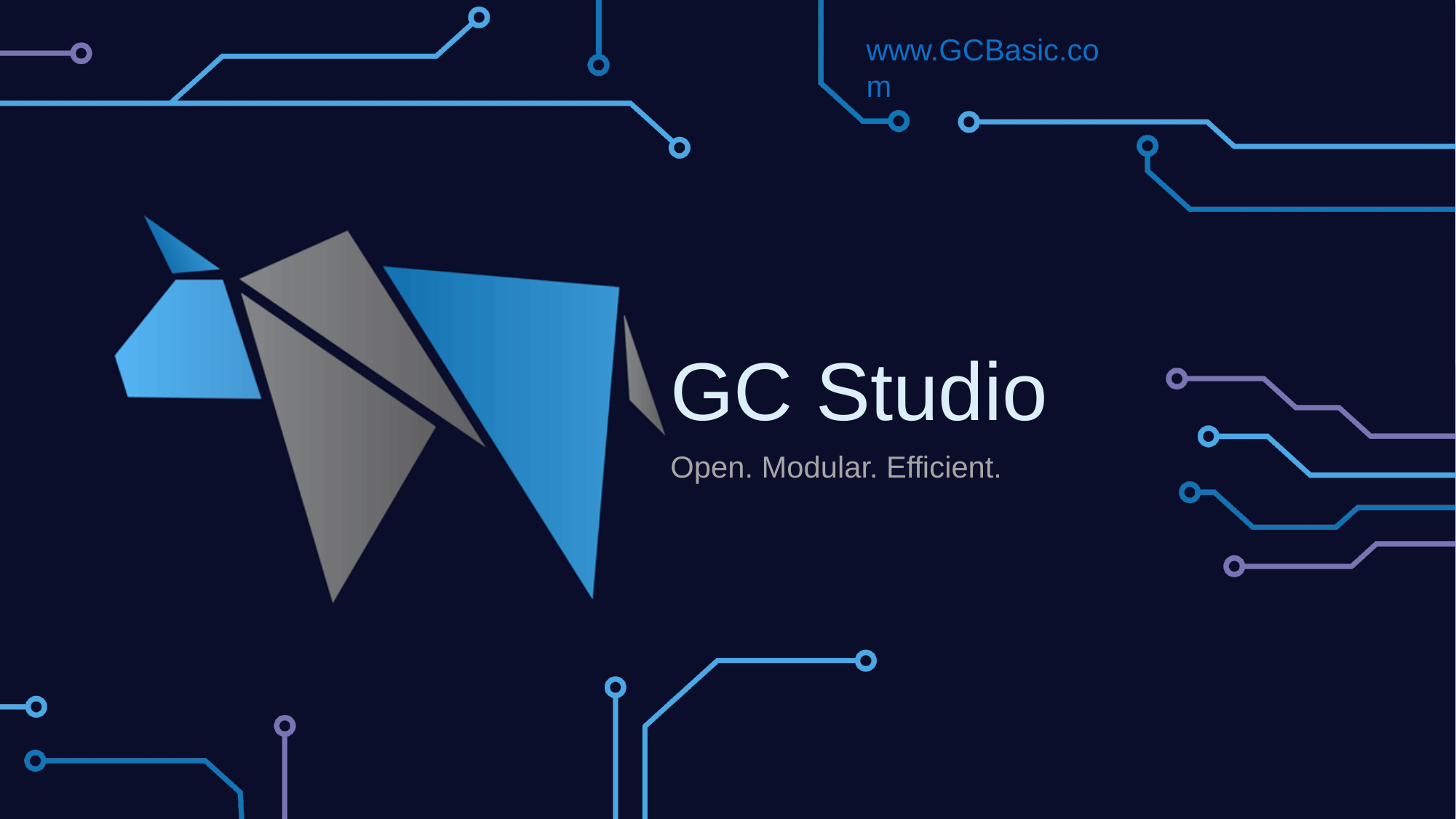

www.GCBasic.com
# GC Studio
Open. Modular. Efficient.